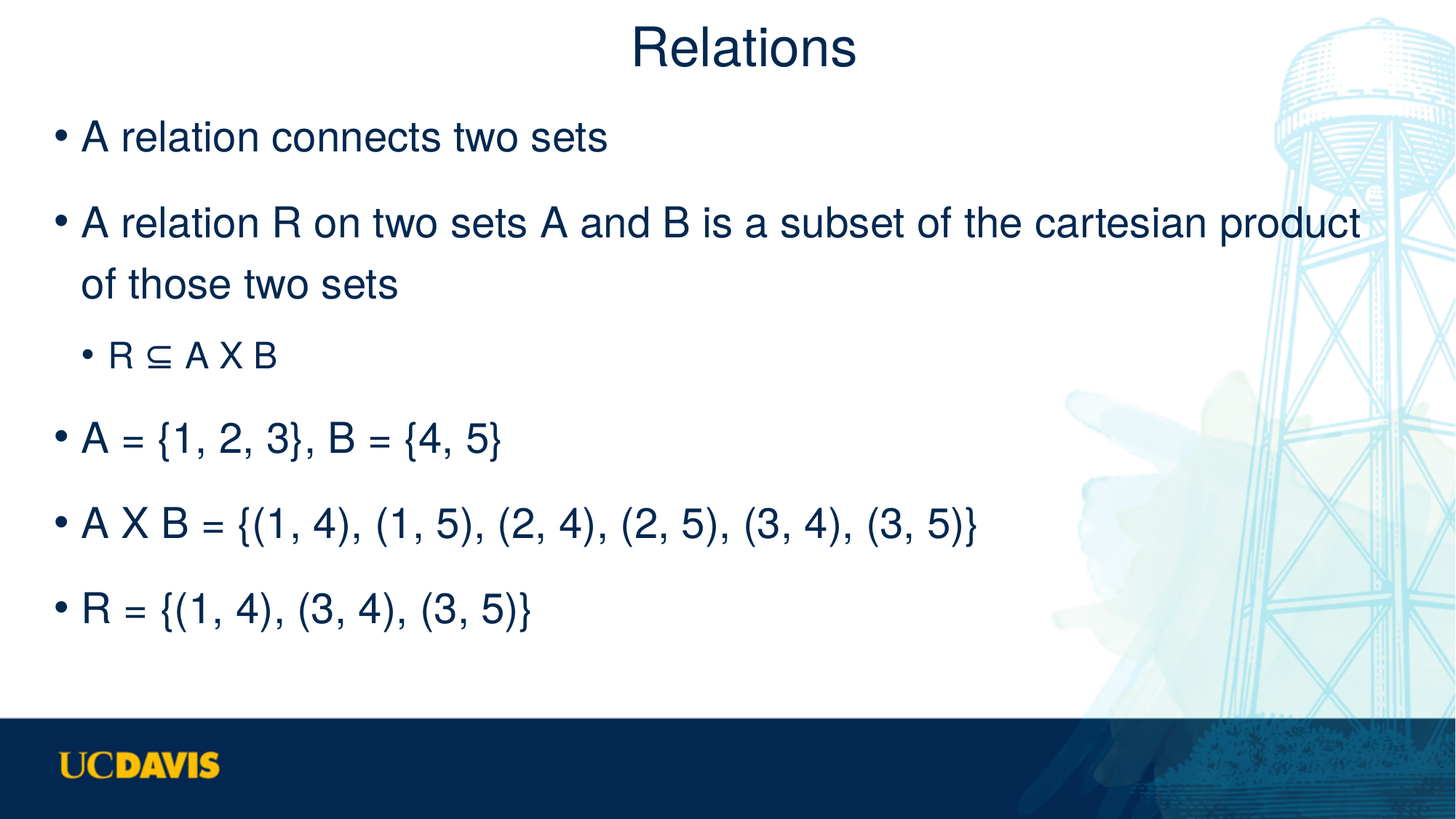

# Relations
A relation connects two sets
A relation R on two sets A and B is a subset of the cartesian product of those two sets
R ⊆ A X B
A = {1, 2, 3}, B = {4, 5}
A X B = {(1, 4), (1, 5), (2, 4), (2, 5), (3, 4), (3, 5)}
R = {(1, 4), (3, 4), (3, 5)}